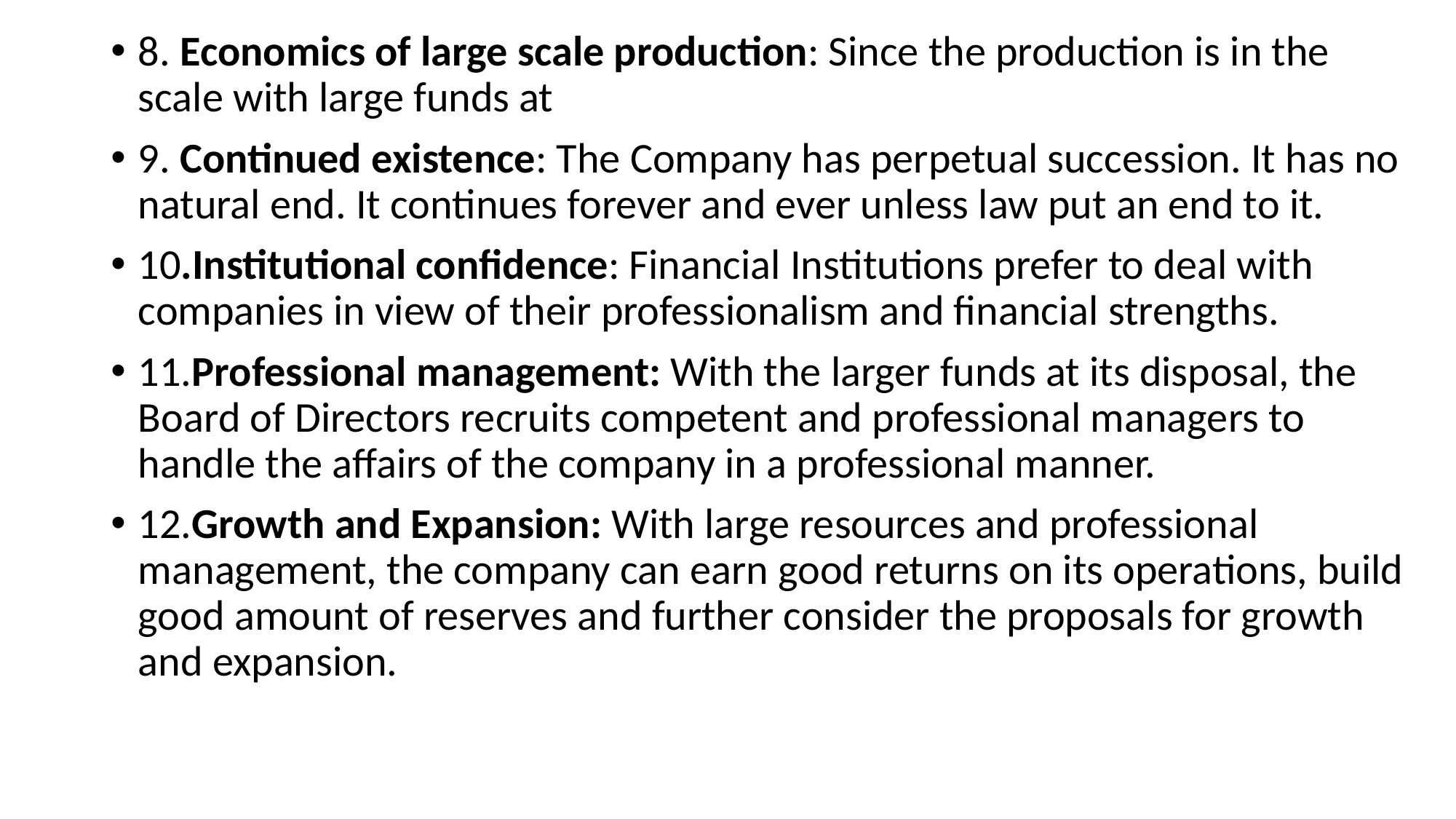

8. Economics of large scale production: Since the production is in the scale with large funds at
9. Continued existence: The Company has perpetual succession. It has no natural end. It continues forever and ever unless law put an end to it.
10.Institutional confidence: Financial Institutions prefer to deal with companies in view of their professionalism and financial strengths.
11.Professional management: With the larger funds at its disposal, the Board of Directors recruits competent and professional managers to handle the affairs of the company in a professional manner.
12.Growth and Expansion: With large resources and professional management, the company can earn good returns on its operations, build good amount of reserves and further consider the proposals for growth and expansion.